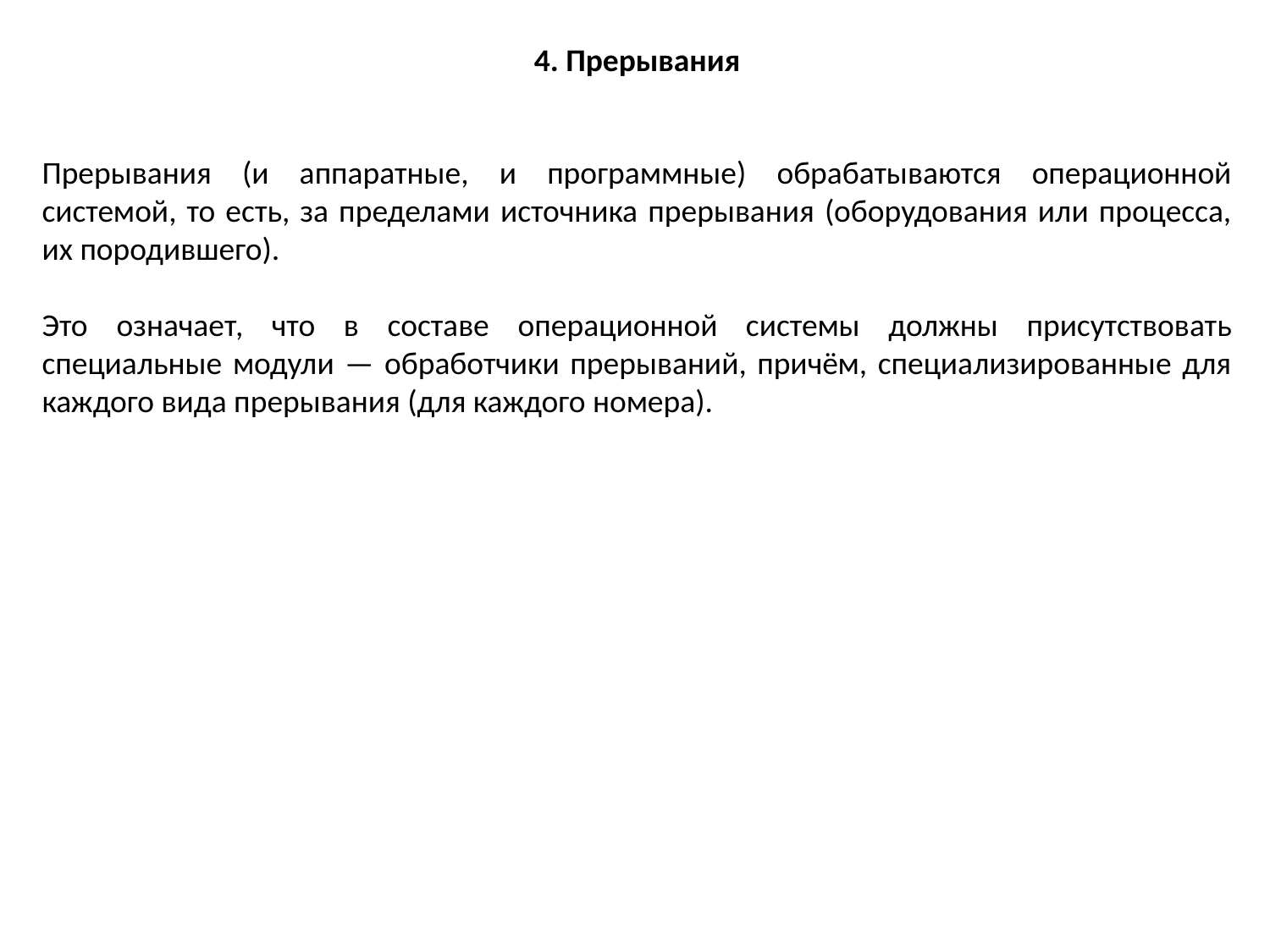

4. Прерывания
Прерывания (и аппаратные, и программные) обрабатываются операционной системой, то есть, за пределами источника прерывания (оборудования или процесса, их породившего).

Это означает, что в составе операционной системы должны присутствовать специальные модули — обработчики прерываний, причём, специализированные для каждого вида прерывания (для каждого номера).